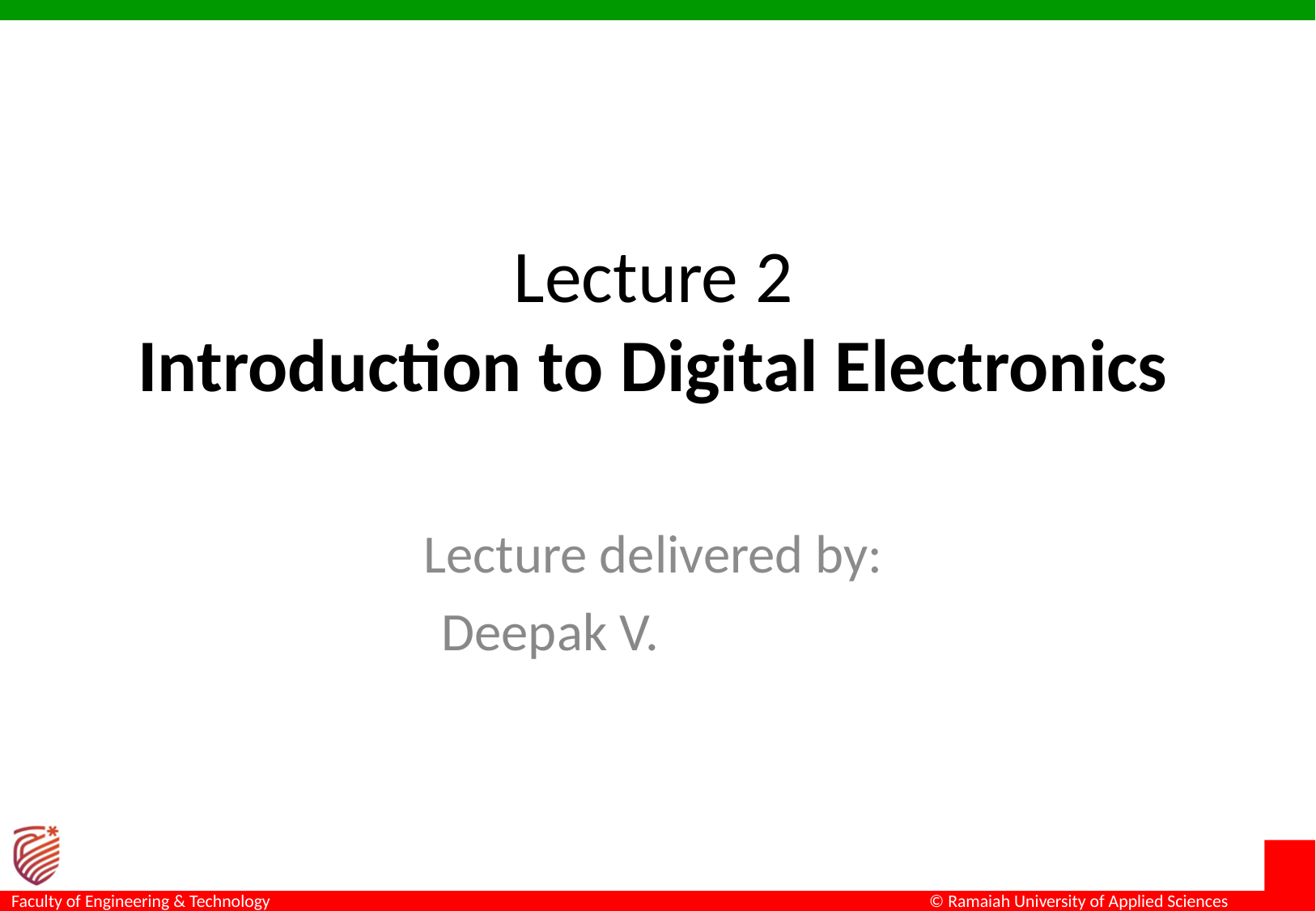

# Lecture 2 Introduction to Digital Electronics
Lecture delivered by:
Deepak V.